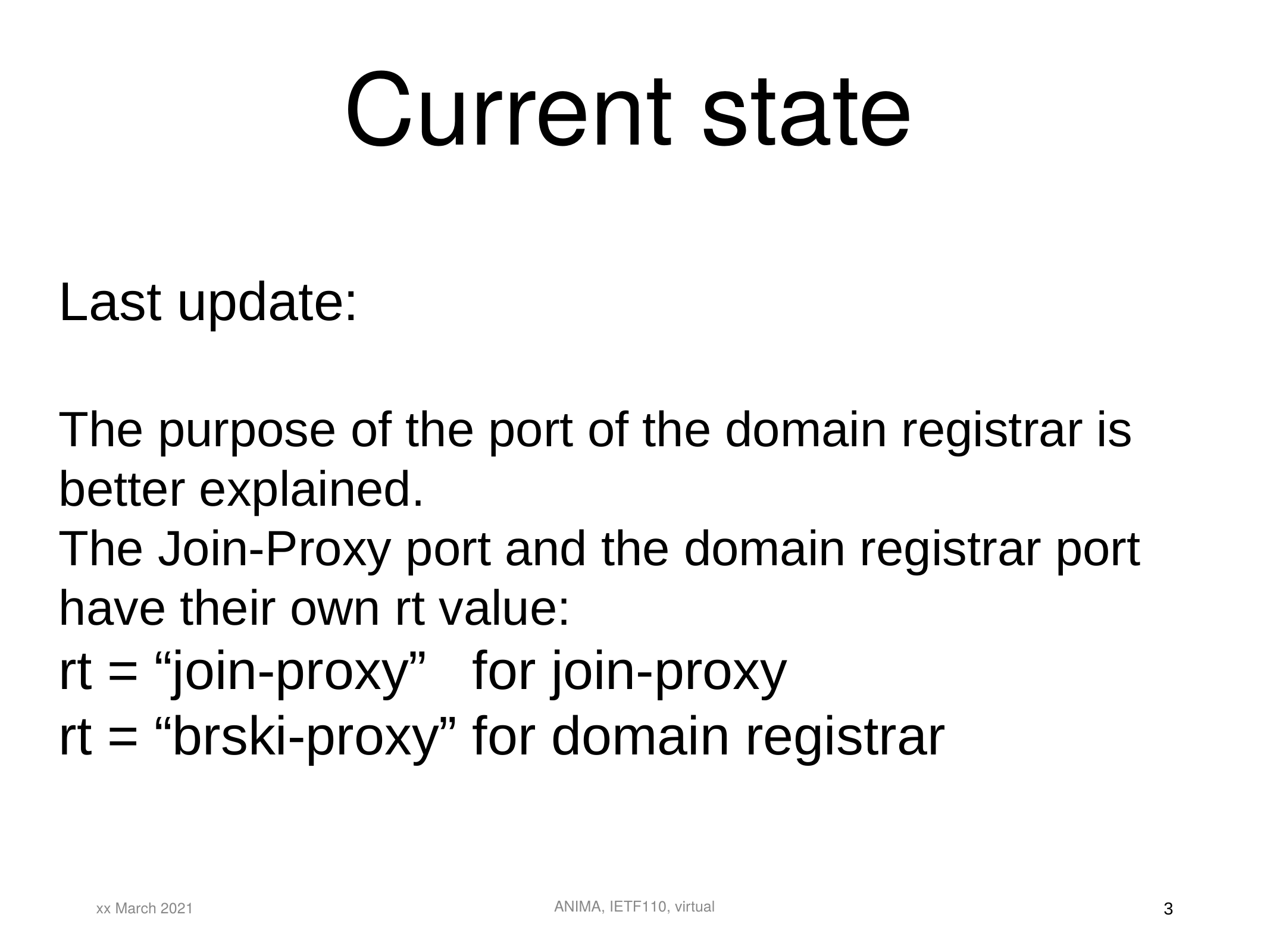

# Current state
Last update:

The purpose of the port of the domain registrar is better explained.
The Join-Proxy port and the domain registrar port have their own rt value:
rt = “join-proxy”   for join-proxy
rt = “brski-proxy” for domain registrar
xx March 2021
ANIMA, IETF110, virtual
3